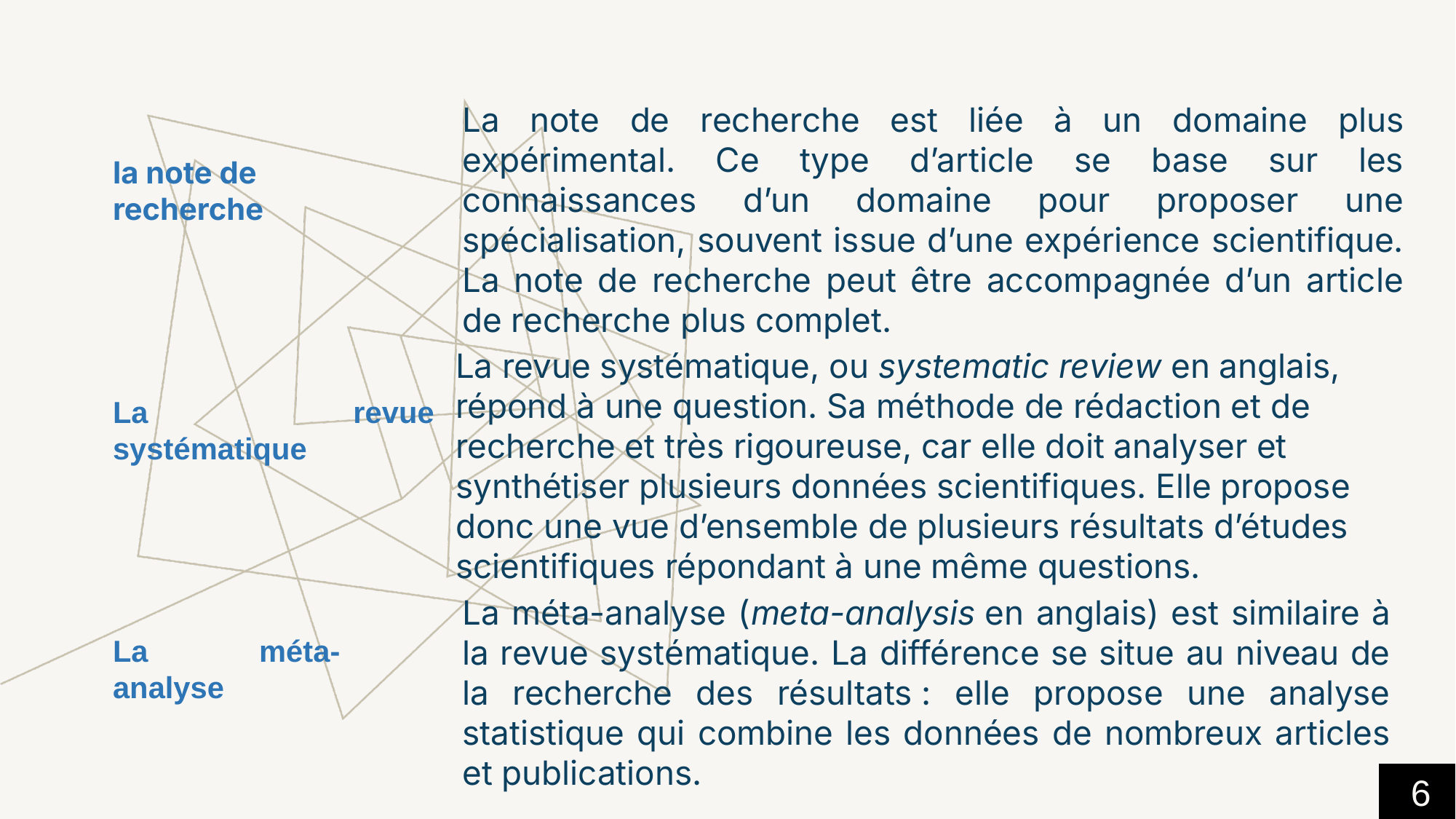

La note de recherche est liée à un domaine plus expérimental. Ce type d’article se base sur les connaissances d’un domaine pour proposer une spécialisation, souvent issue d’une expérience scientifique. La note de recherche peut être accompagnée d’un article de recherche plus complet.
la note de recherche
La revue systématique, ou systematic review en anglais, répond à une question. Sa méthode de rédaction et de recherche et très rigoureuse, car elle doit analyser et synthétiser plusieurs données scientifiques. Elle propose donc une vue d’ensemble de plusieurs résultats d’études scientifiques répondant à une même questions.
La revue systématique
La méta-analyse (meta-analysis en anglais) est similaire à la revue systématique. La différence se situe au niveau de la recherche des résultats : elle propose une analyse statistique qui combine les données de nombreux articles et publications.
La méta-analyse
  6